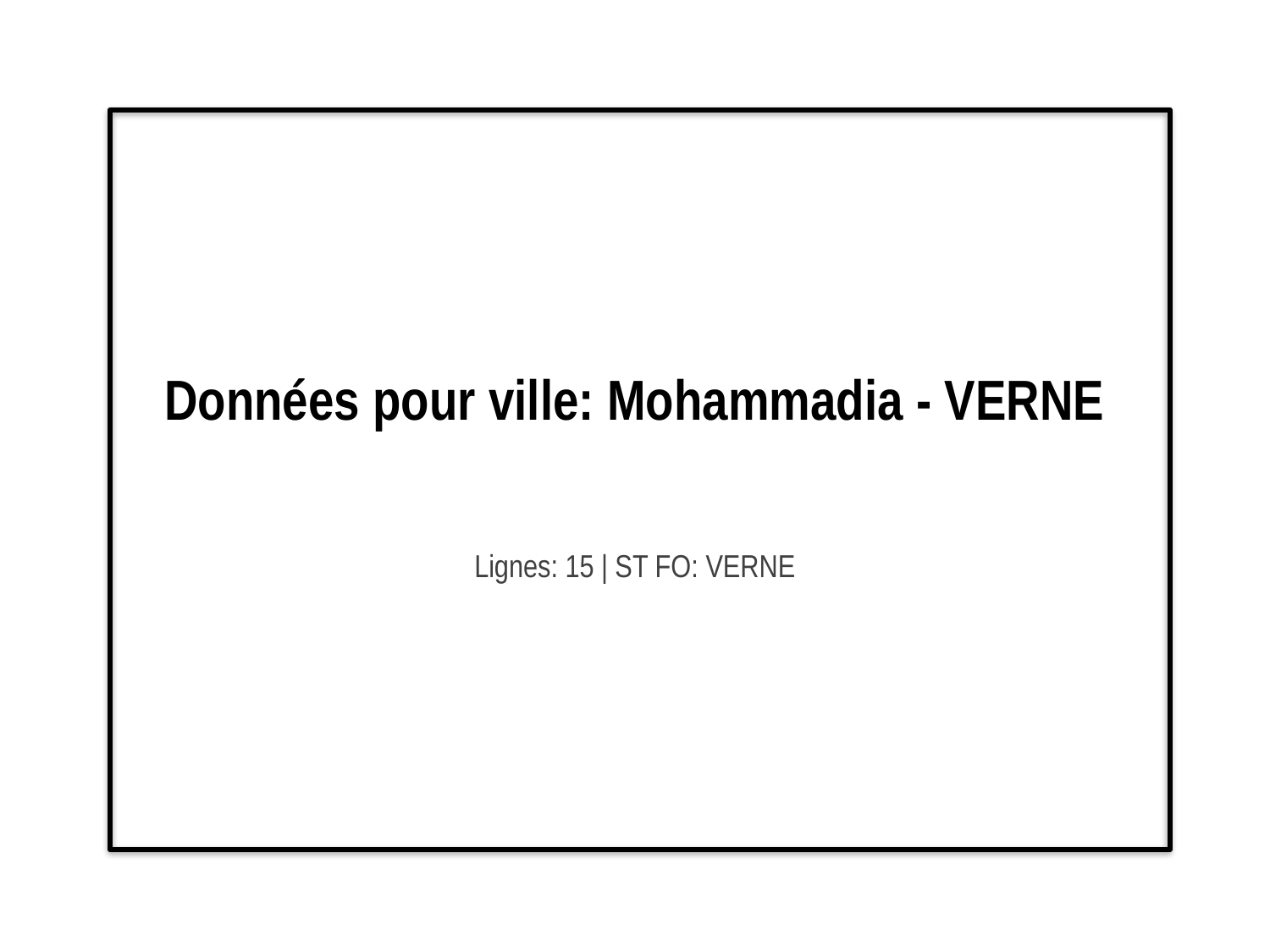

# Données pour ville: Mohammadia - VERNE
Lignes: 15 | ST FO: VERNE